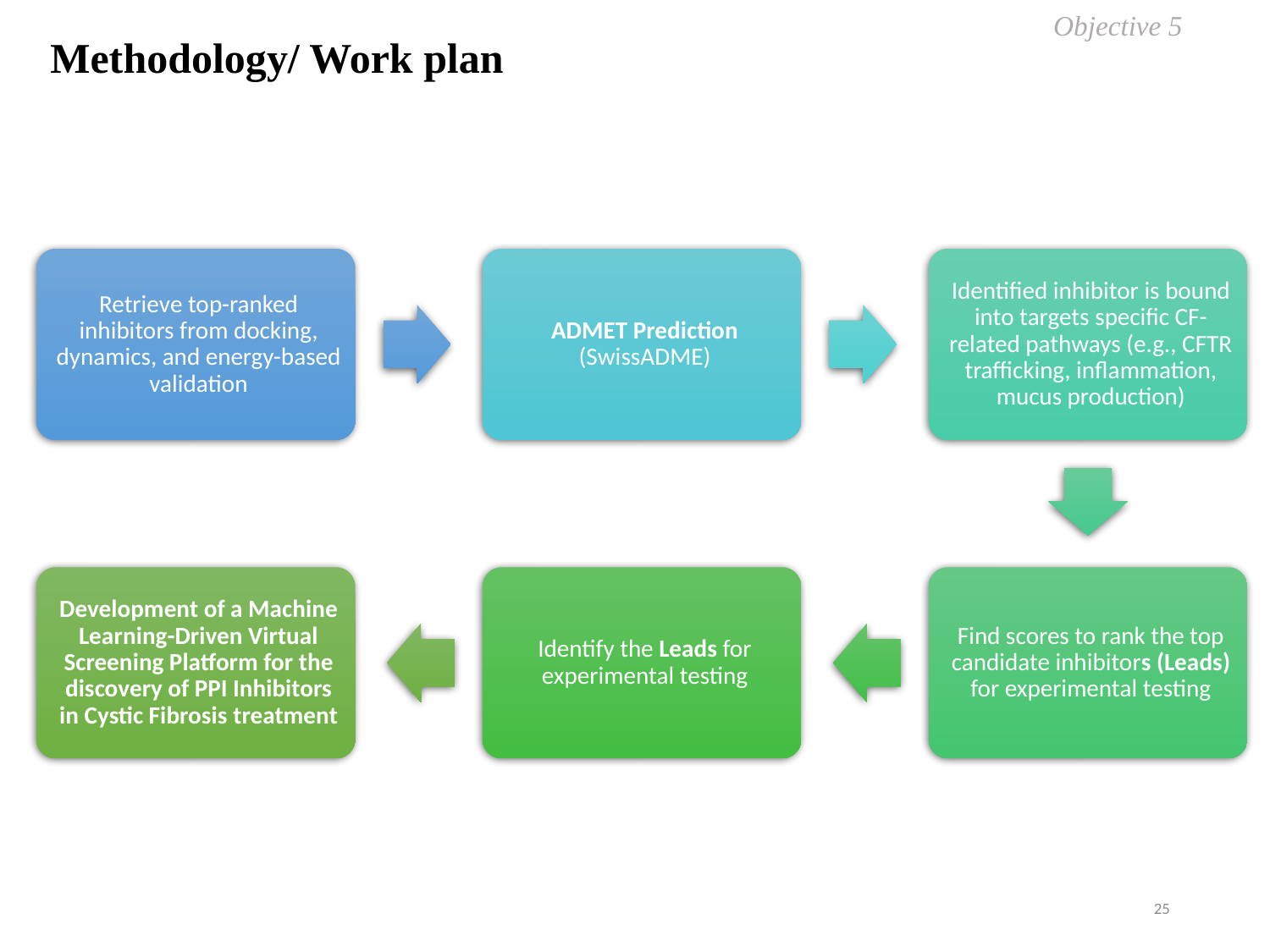

Objective 5
Methodology/ Work plan
Retrieve top-ranked inhibitors from docking, dynamics, and energy-based validation

ADMET Prediction (SwissADME)

Identified inhibitor is bound into targets specific CF-related pathways (e.g., CFTR trafficking, inflammation, mucus production)

Find scores to rank the top candidate inhibitors (Leads) for experimental testing

Identify the Leads for experimental testing

Development of a Machine Learning-Driven Virtual Screening Platform for the discovery of PPI Inhibitors in Cystic Fibrosis treatment
25